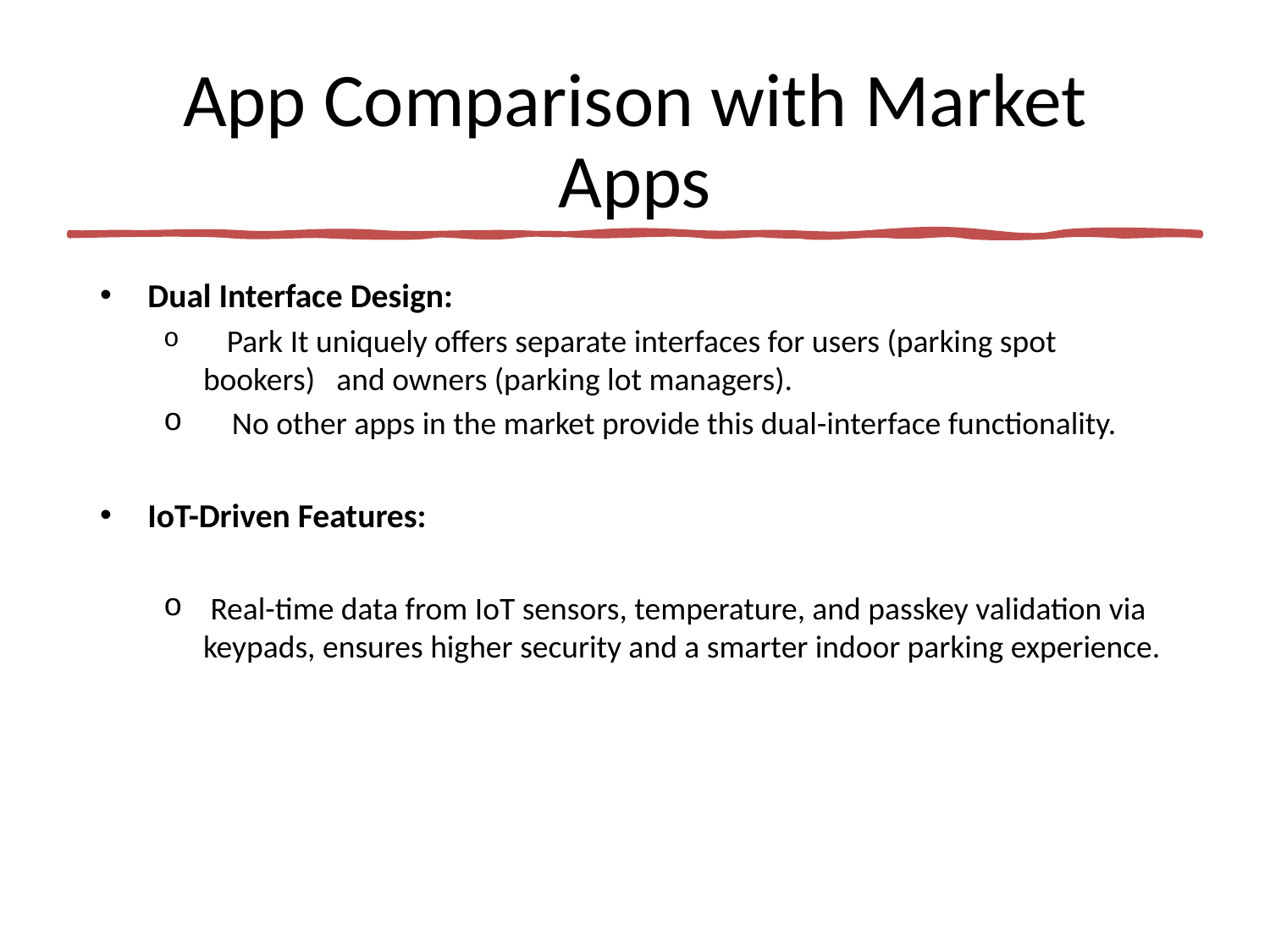

# App Comparison with Market Apps

Dual Interface Design:
    Park It uniquely offers separate interfaces for users (parking spot bookers)   and owners (parking lot managers).
    No other apps in the market provide this dual-interface functionality.

IoT-Driven Features:

 Real-time data from IoT sensors, temperature, and passkey validation via keypads, ensures higher security and a smarter indoor parking experience.